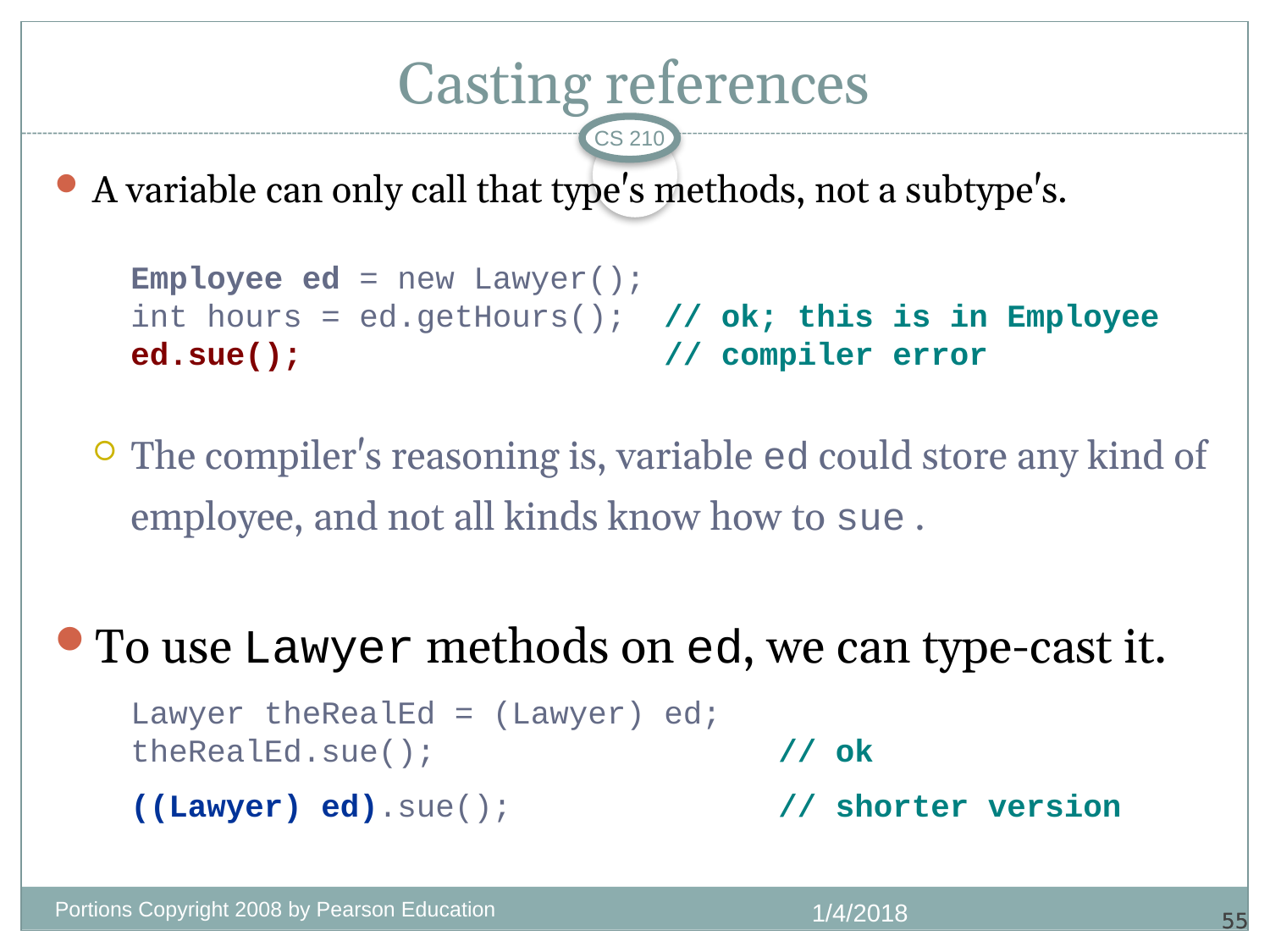

# Casting references
CS 210
A variable can only call that type's methods, not a subtype's.

	Employee ed = new Lawyer();
	int hours = ed.getHours();  // ok; this is in Employee
	ed.sue();                   // compiler error

The compiler's reasoning is, variable ed could store any kind of employee, and not all kinds know how to sue .

To use Lawyer methods on ed, we can type-cast it.

	Lawyer theRealEd = (Lawyer) ed;
	theRealEd.sue();                  // ok

	((Lawyer) ed).sue();              // shorter version
Portions Copyright 2008 by Pearson Education
1/4/2018